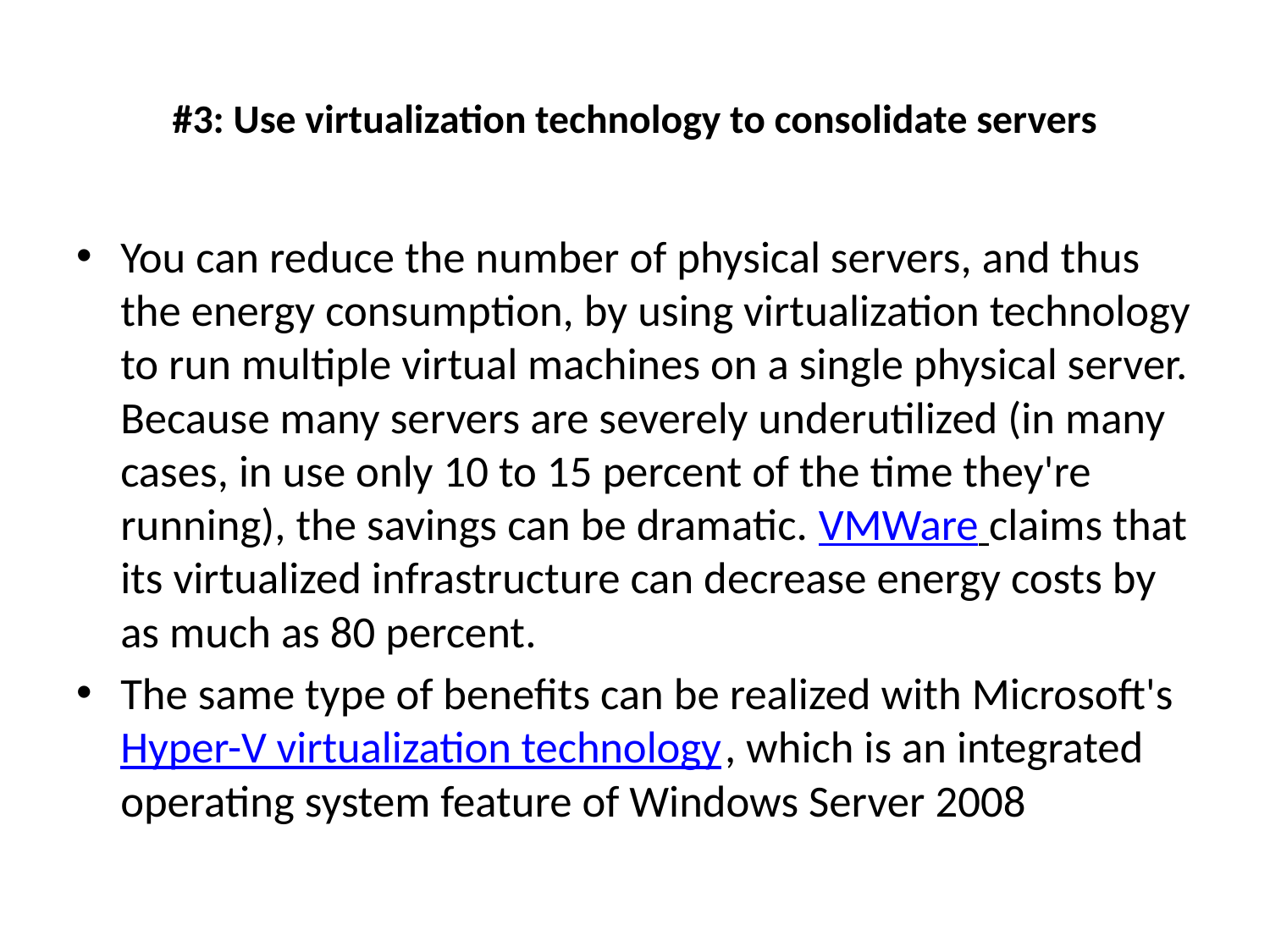

# #3: Use virtualization technology to consolidate servers
You can reduce the number of physical servers, and thus the energy consumption, by using virtualization technology to run multiple virtual machines on a single physical server. Because many servers are severely underutilized (in many cases, in use only 10 to 15 percent of the time they're running), the savings can be dramatic. VMWare claims that its virtualized infrastructure can decrease energy costs by as much as 80 percent.
The same type of benefits can be realized with Microsoft's Hyper-V virtualization technology, which is an integrated operating system feature of Windows Server 2008